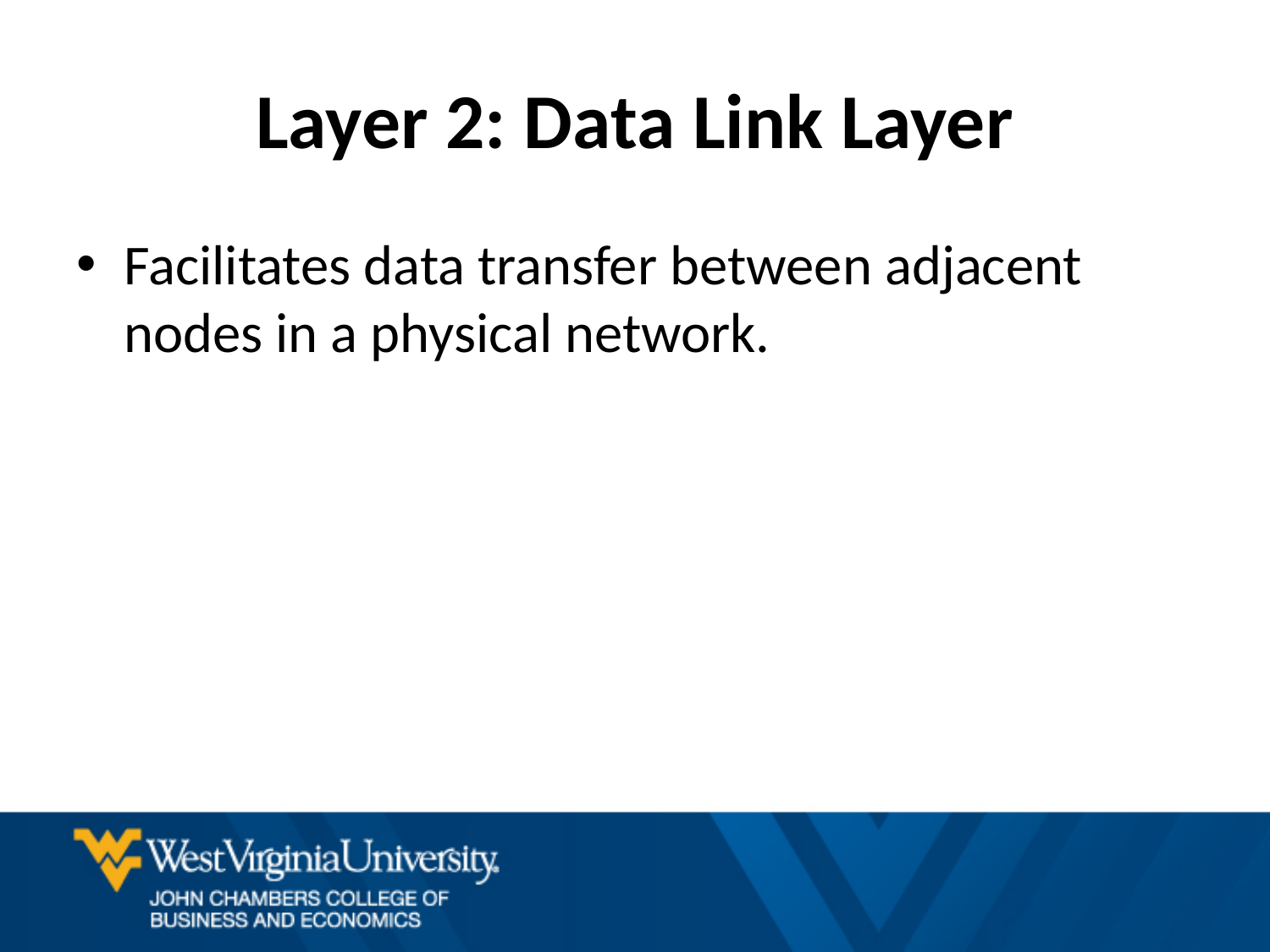

# Layer 2: Data Link Layer
Facilitates data transfer between adjacent nodes in a physical network.